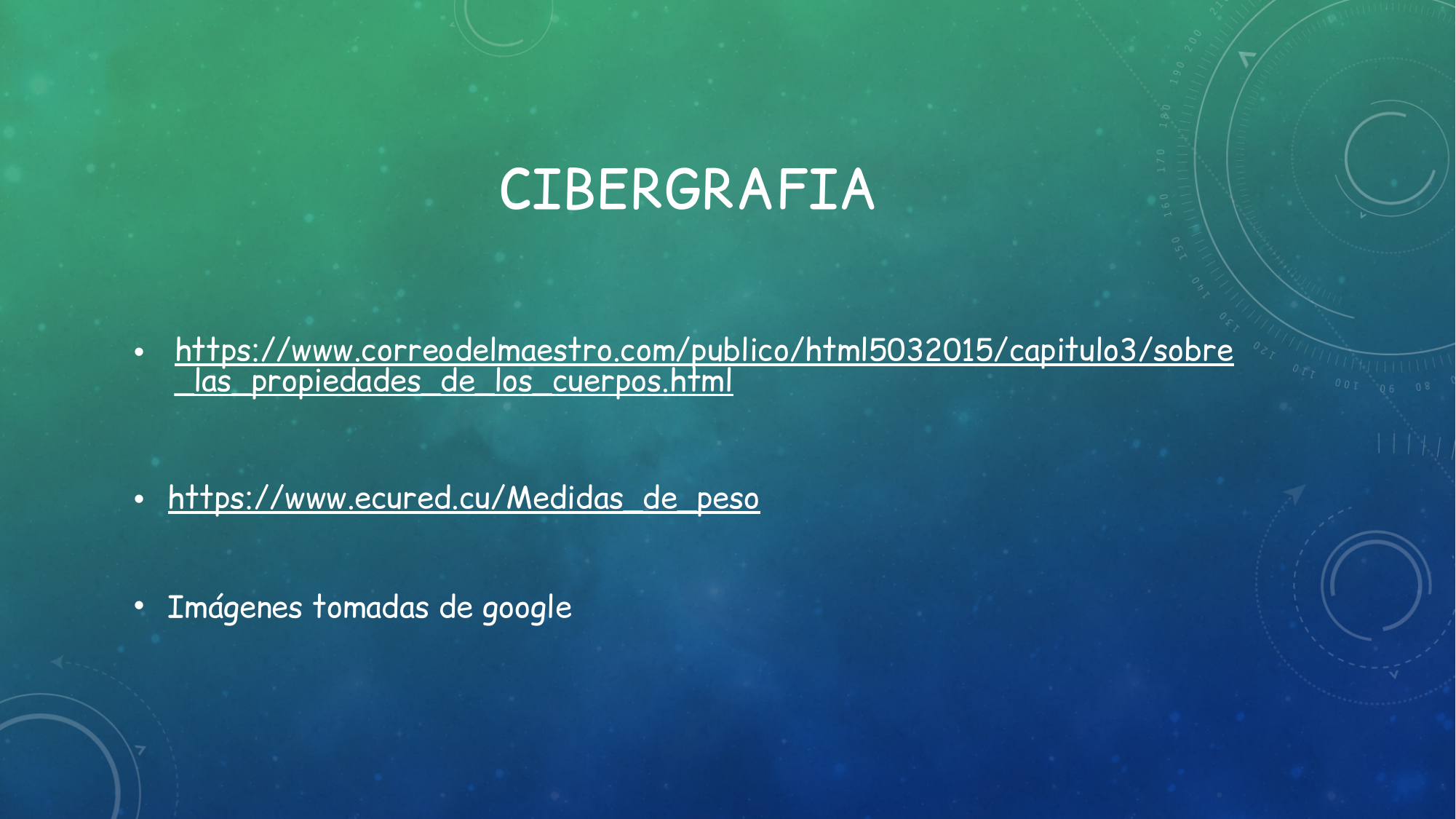

# CIBERGRAFIA
https://www.correodelmaestro.com/publico/html5032015/capitulo3/sobre_las_propiedades_de_los_cuerpos.html
https://www.ecured.cu/Medidas_de_peso

Imágenes tomadas de google